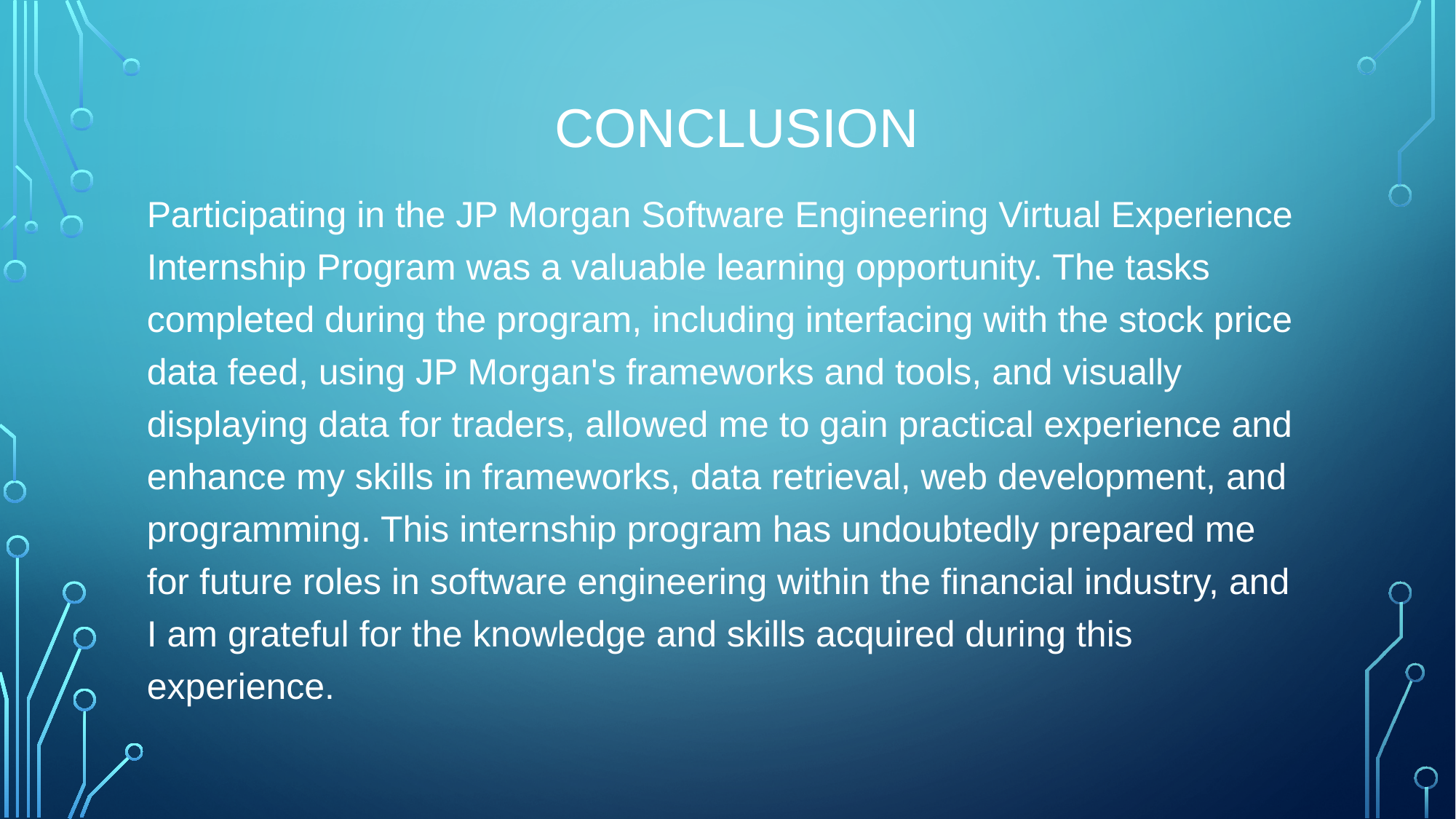

# CONCLUSION
Participating in the JP Morgan Software Engineering Virtual Experience Internship Program was a valuable learning opportunity. The tasks completed during the program, including interfacing with the stock price data feed, using JP Morgan's frameworks and tools, and visually displaying data for traders, allowed me to gain practical experience and enhance my skills in frameworks, data retrieval, web development, and programming. This internship program has undoubtedly prepared me for future roles in software engineering within the financial industry, and I am grateful for the knowledge and skills acquired during this experience.